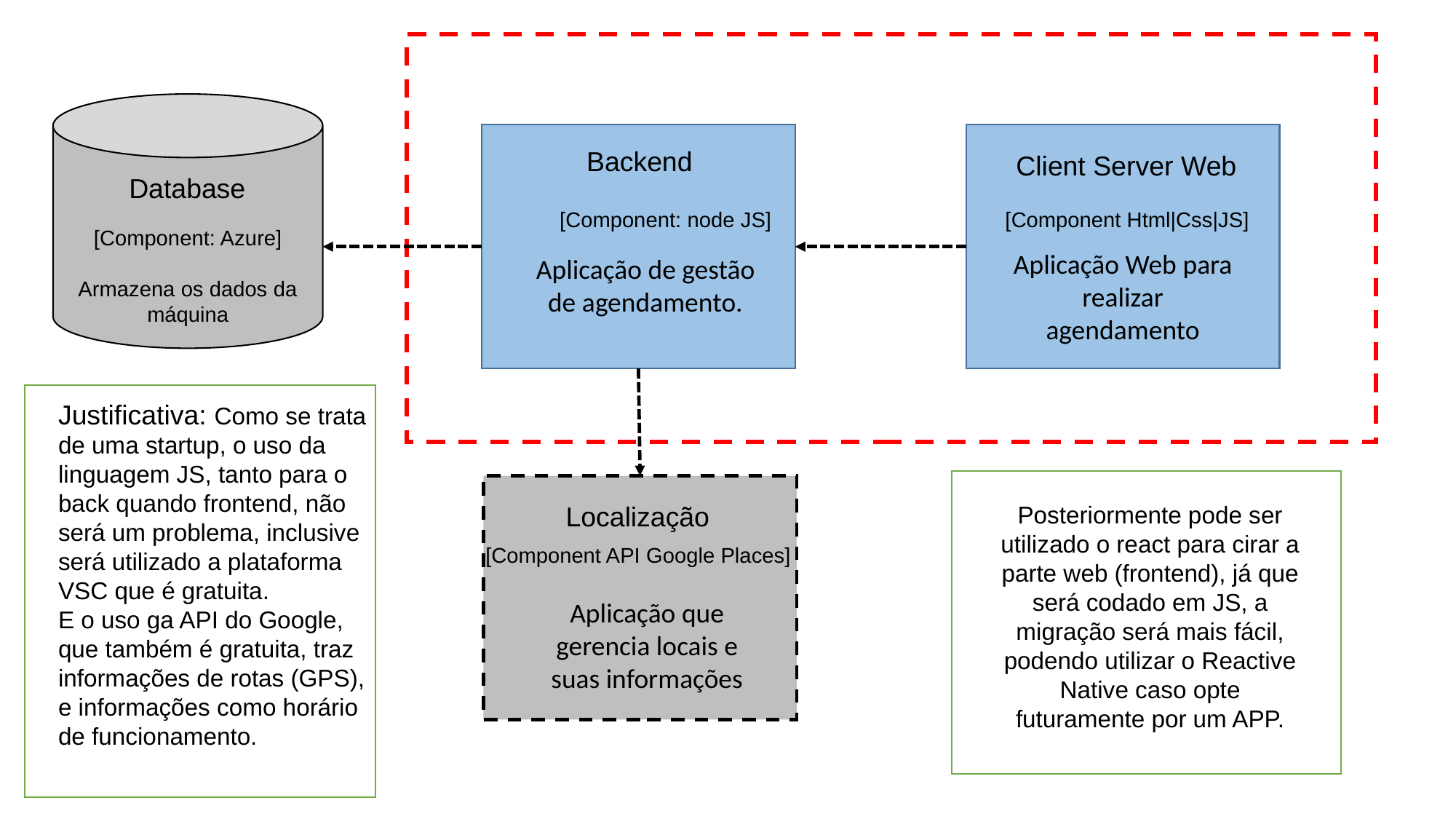

[Component: Azure]

Armazena os dados da máquina

Backend
Client Server Web
  Database

[Component Html|Css|JS]
[Component: node JS]
Aplicação Web para realizar agendamento
Aplicação de gestão de agendamento.

Justificativa: Como se trata de uma startup, o uso da linguagem JS, tanto para o back quando frontend, não será um problema, inclusive será utilizado a plataforma VSC que é gratuita.
E o uso ga API do Google, que também é gratuita, traz informações de rotas (GPS), e informações como horário de funcionamento.

Localização
Posteriormente pode ser utilizado o react para cirar a parte web (frontend), já que será codado em JS, a migração será mais fácil, podendo utilizar o Reactive Native caso opte futuramente por um APP.
[Component API Google Places]
Aplicação que gerencia locais e suas informações